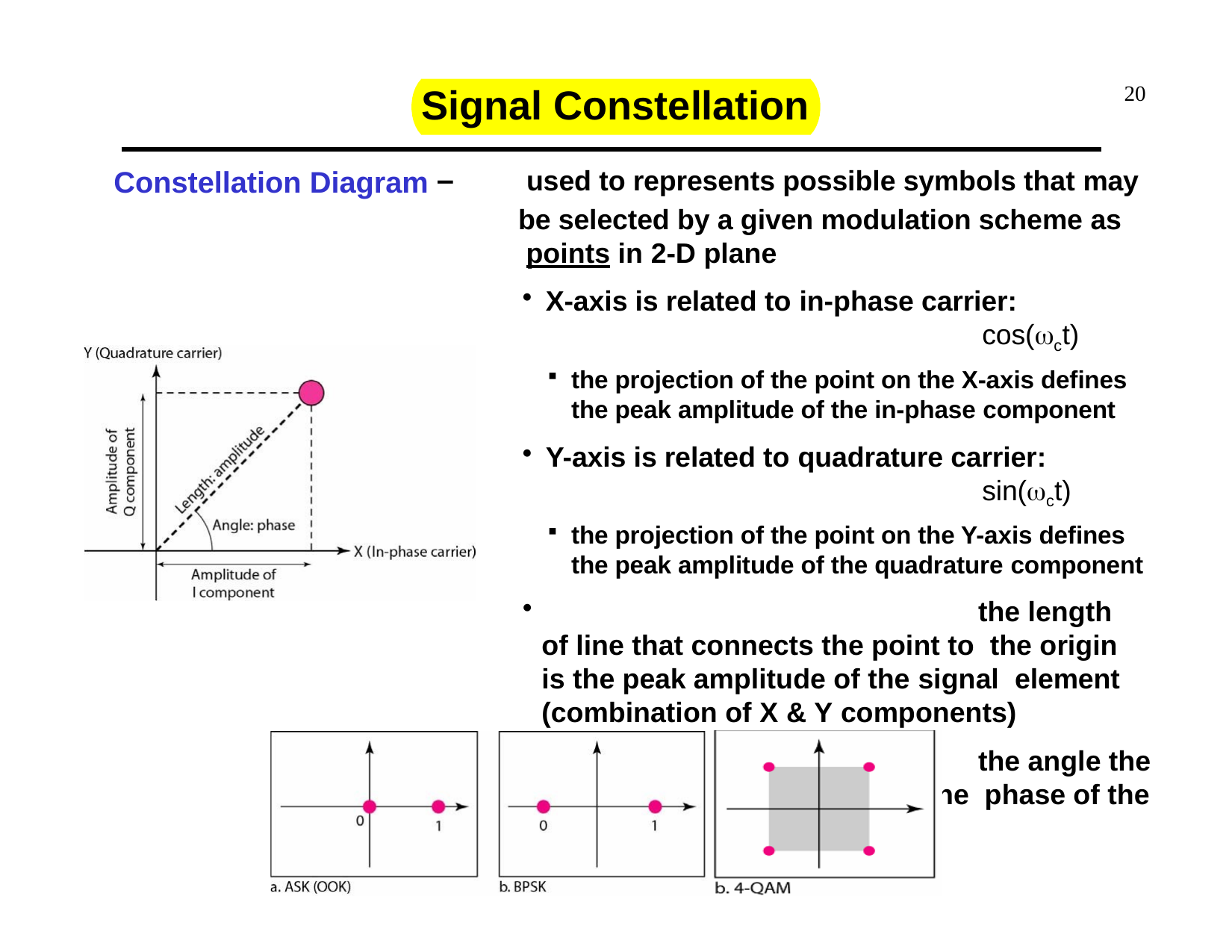

# Signal Constellation
20

Constellation Diagram –	used to represents possible symbols that may
be selected by a given modulation scheme as  points in 2-D plane
X-axis is related to in-phase carrier:	cos(ωct)
the projection of the point on the X-axis defines  the peak amplitude of the in-phase component
Y-axis is related to quadrature carrier:	sin(ωct)
the projection of the point on the Y-axis defines  the peak amplitude of the quadrature component
	the length of line that connects the point to  the origin is the peak amplitude of the signal  element (combination of X & Y components)
	the angle the line makes with the X-axis is the  phase of the signal element